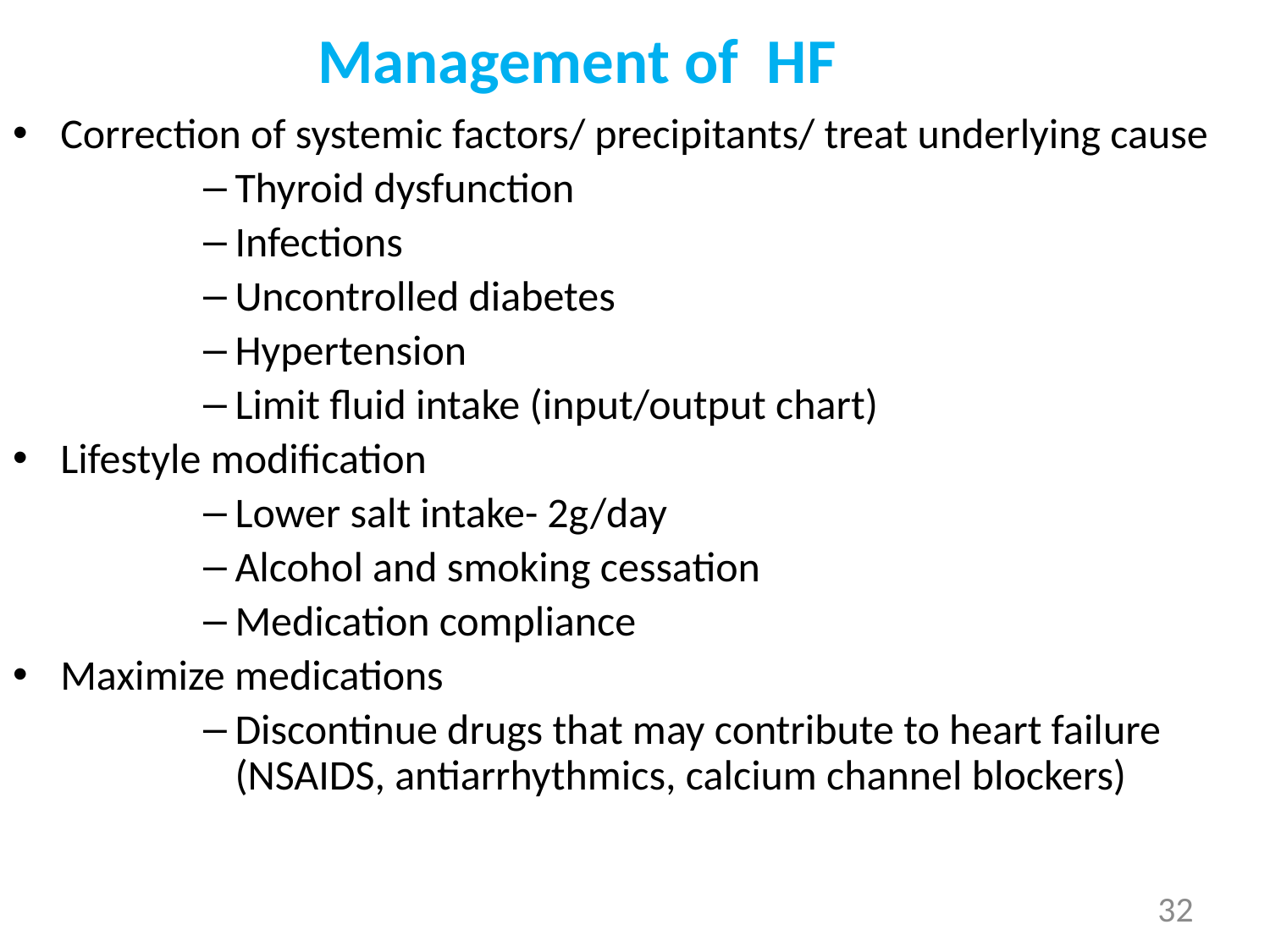

# Management of  HF
Correction of systemic factors/ precipitants/ treat underlying cause
Thyroid dysfunction
Infections
Uncontrolled diabetes
Hypertension
Limit fluid intake (input/output chart)
Lifestyle modification
Lower salt intake- 2g/day
Alcohol and smoking cessation
Medication compliance
Maximize medications
Discontinue drugs that may contribute to heart failure (NSAIDS, antiarrhythmics, calcium channel blockers)
32